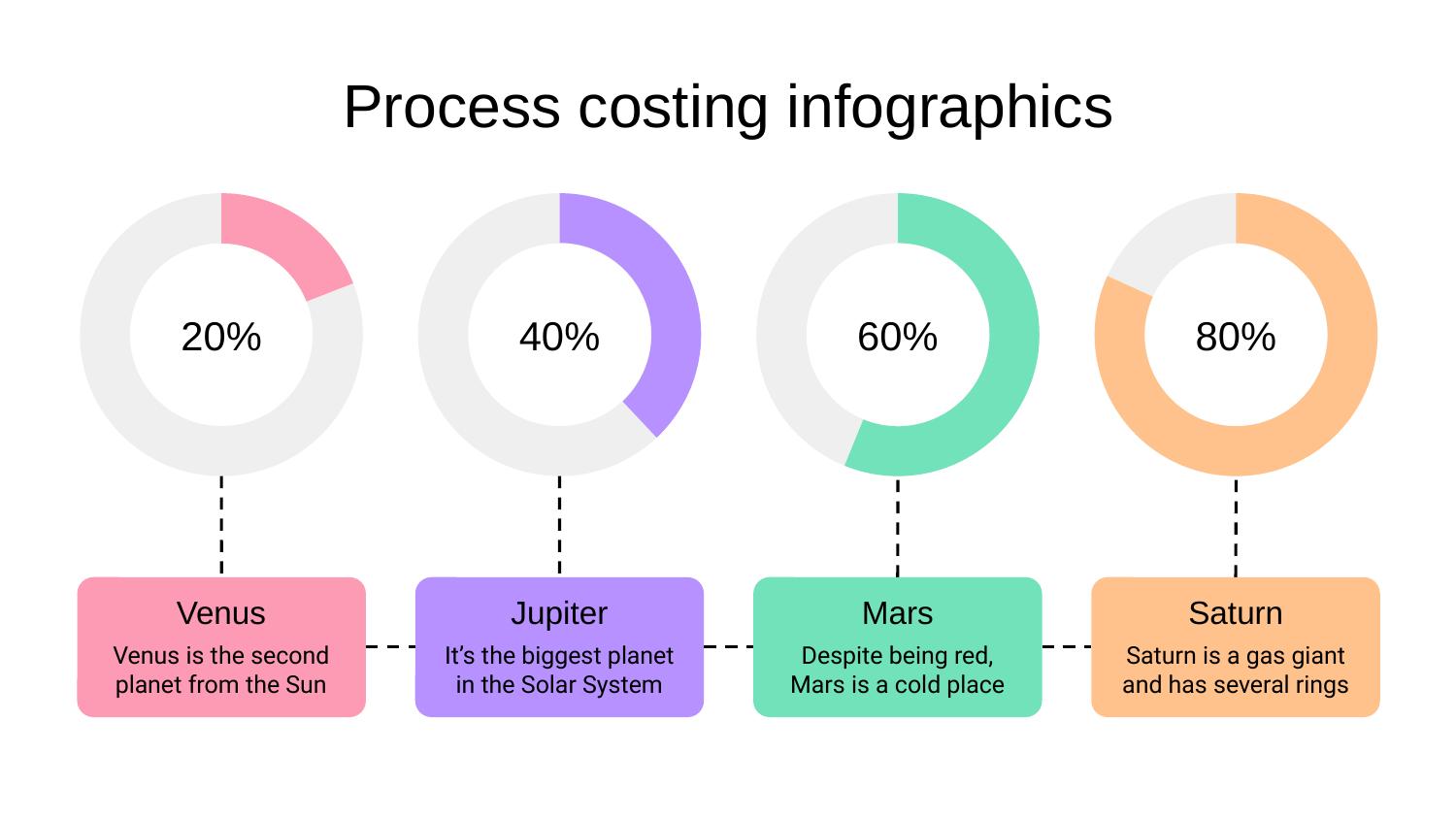

# Process costing infographics

20%
40%
60%
80%

Venus
Venus is the second planet from the Sun

Jupiter
It’s the biggest planet in the Solar System

Mars
Despite being red, Mars is a cold place

Saturn
Saturn is a gas giant and has several rings